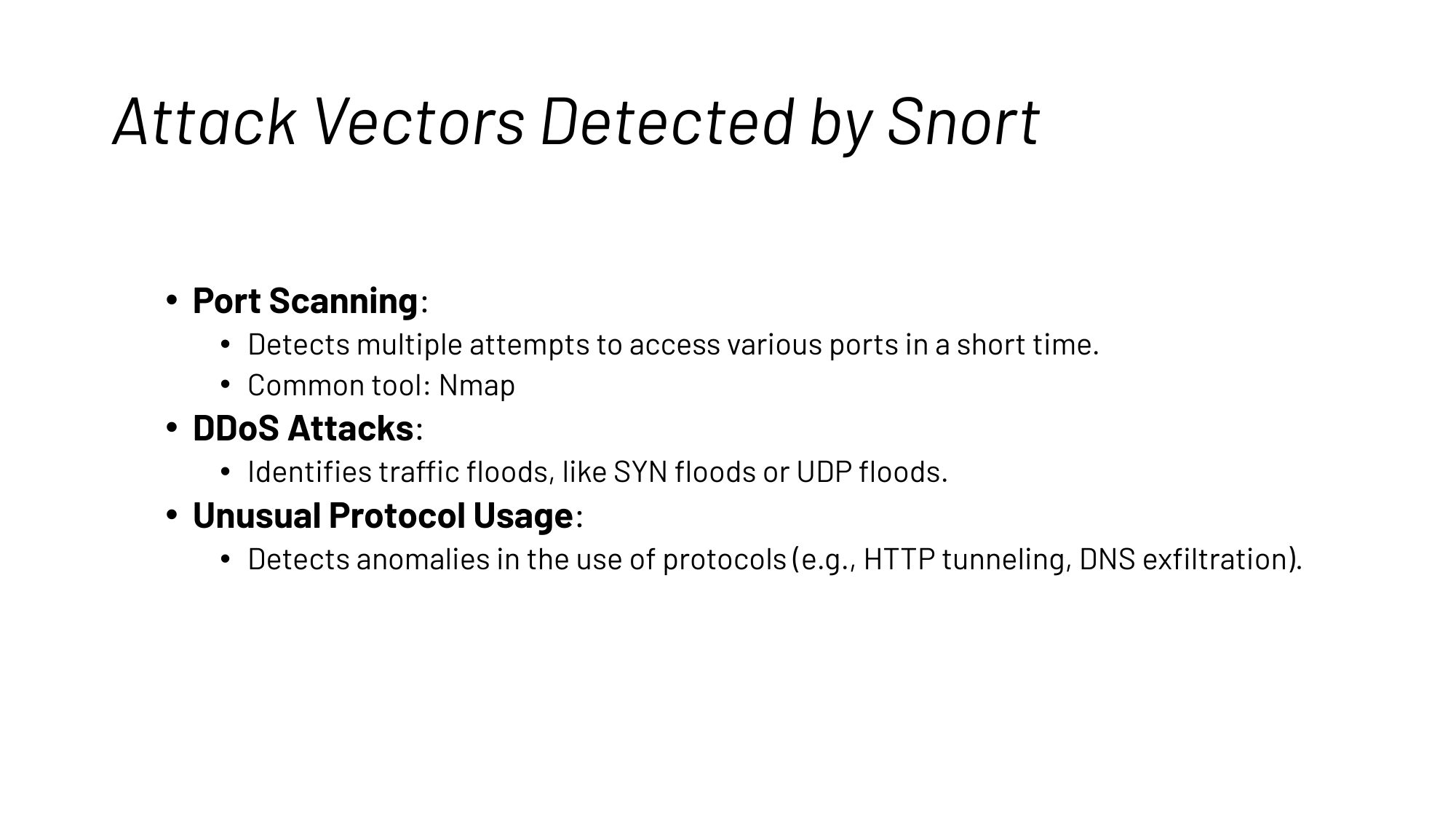

# Attack Vectors Detected by Snort

Port Scanning:
Detects multiple attempts to access various ports in a short time.
Common tool: Nmap
DDoS Attacks:
Identifies traffic floods, like SYN floods or UDP floods.
Unusual Protocol Usage:
Detects anomalies in the use of protocols (e.g., HTTP tunneling, DNS exfiltration).